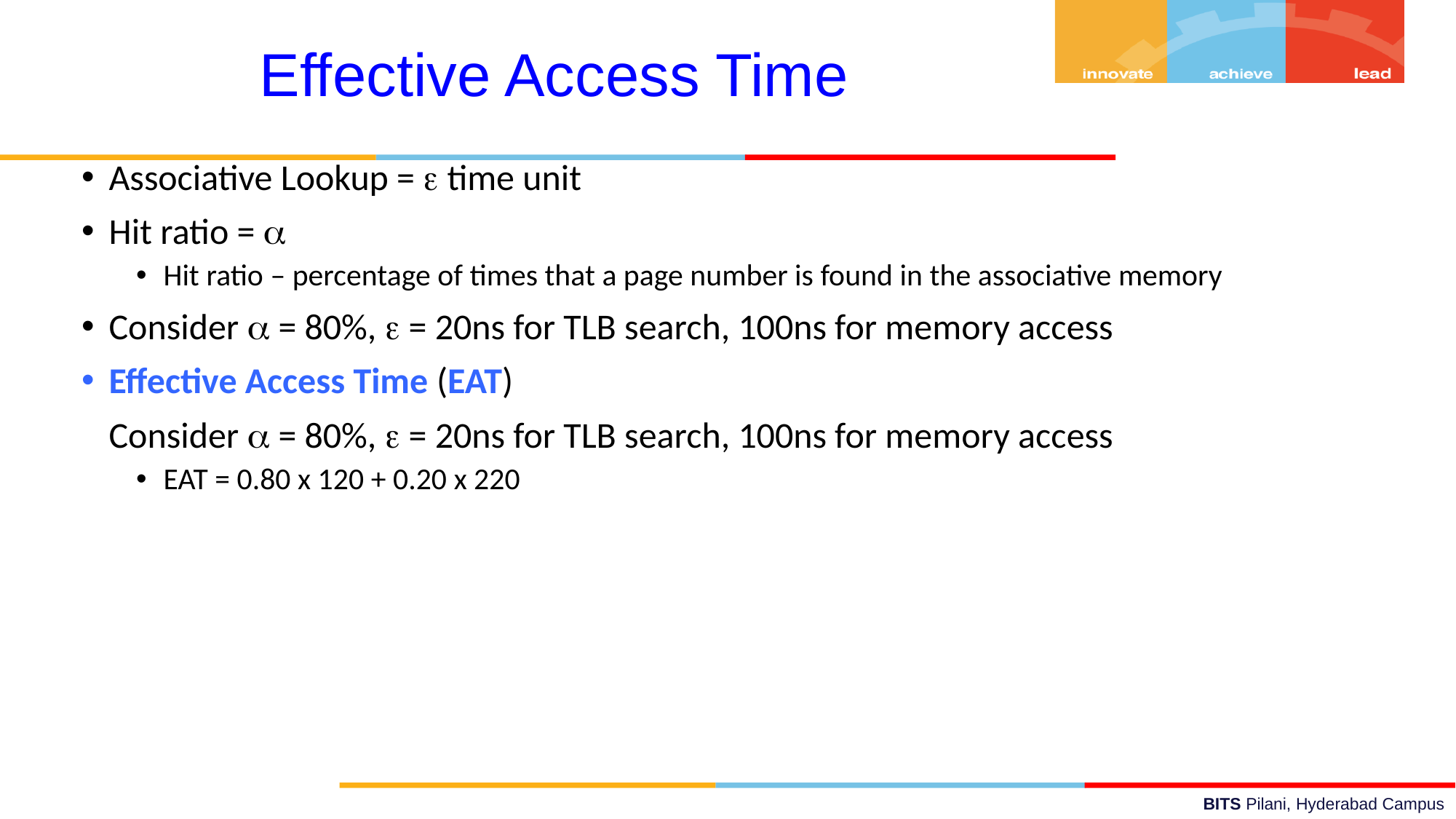

Effective Access Time
Associative Lookup = ε time unit
Hit ratio = α
Hit ratio – percentage of times that a page number is found in the associative memory
Consider α = 80%, ε = 20ns for TLB search, 100ns for memory access
Effective Access Time (EAT)
	Consider α = 80%, ε = 20ns for TLB search, 100ns for memory access
EAT = 0.80 x 120 + 0.20 x 220